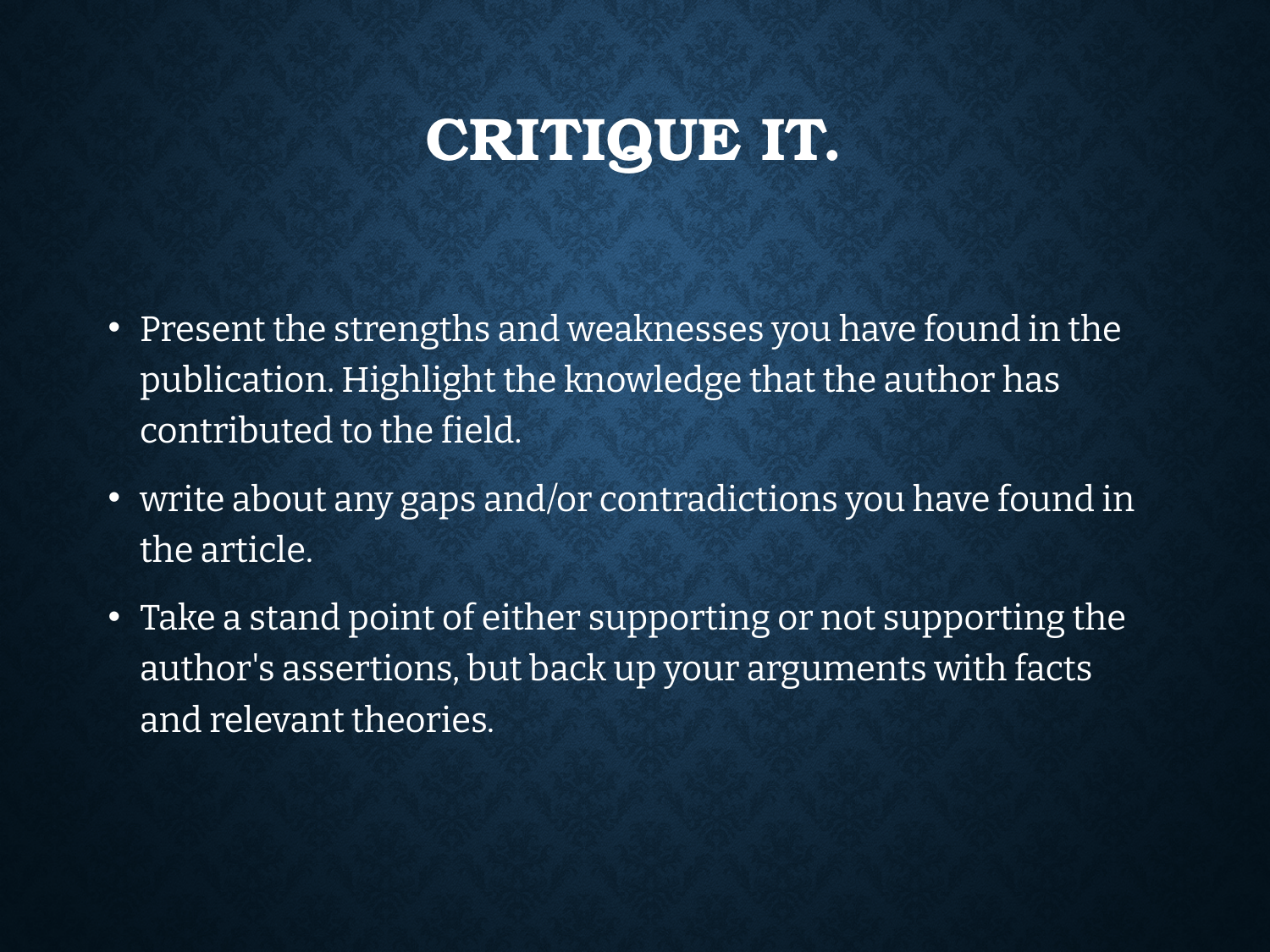

# Critique It.
Present the strengths and weaknesses you have found in the publication. Highlight the knowledge that the author has contributed to the field.
write about any gaps and/or contradictions you have found in the article.
Take a stand point of either supporting or not supporting the author's assertions, but back up your arguments with facts and relevant theories.